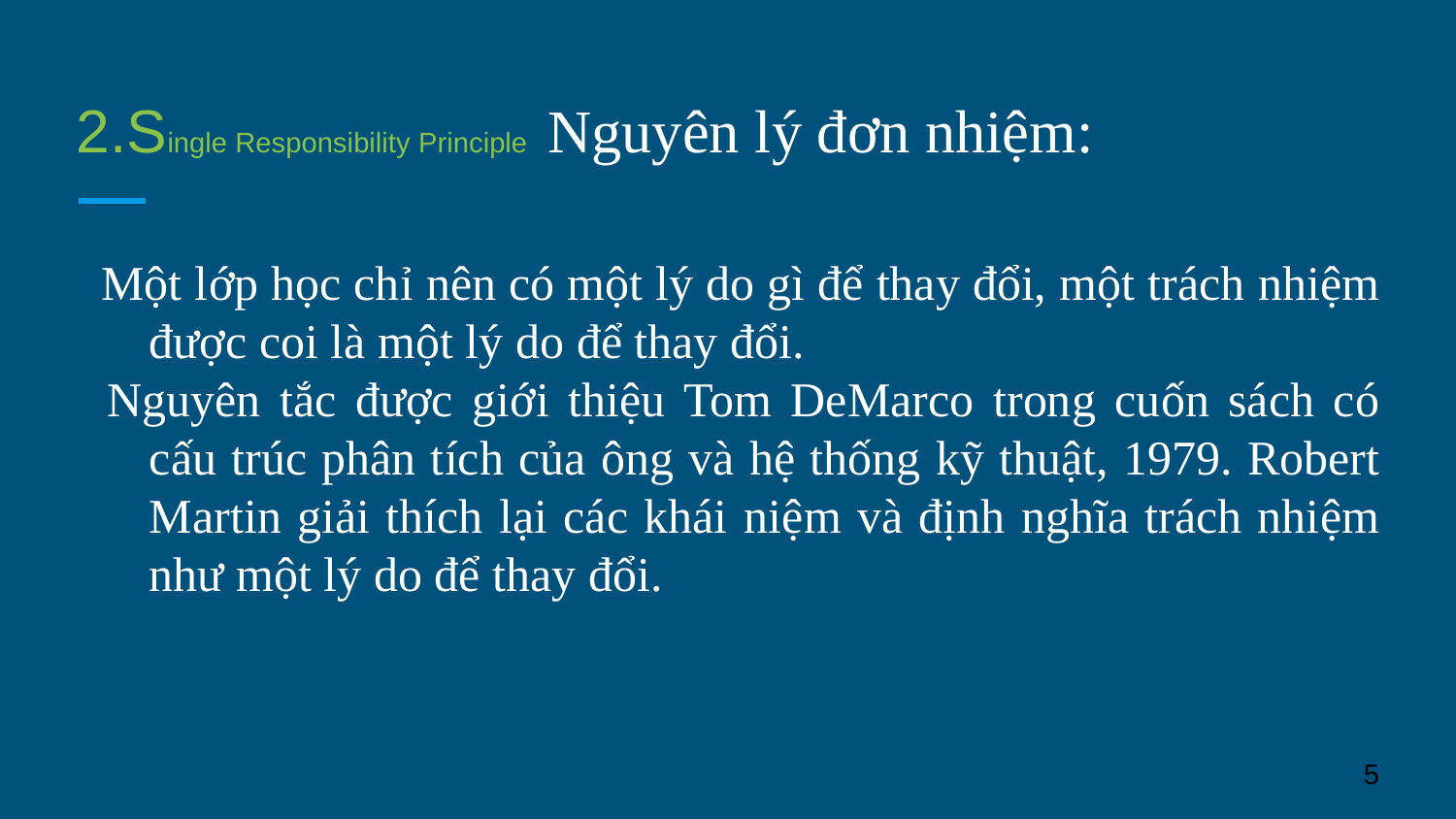

# 2.Single Responsibility Principle Nguyên lý đơn nhiệm:
 Một lớp học chỉ nên có một lý do gì để thay đổi, một trách nhiệm được coi là một lý do để thay đổi.
 Nguyên tắc được giới thiệu Tom DeMarco trong cuốn sách có cấu trúc phân tích của ông và hệ thống kỹ thuật, 1979. Robert Martin giải thích lại các khái niệm và định nghĩa trách nhiệm như một lý do để thay đổi.
5